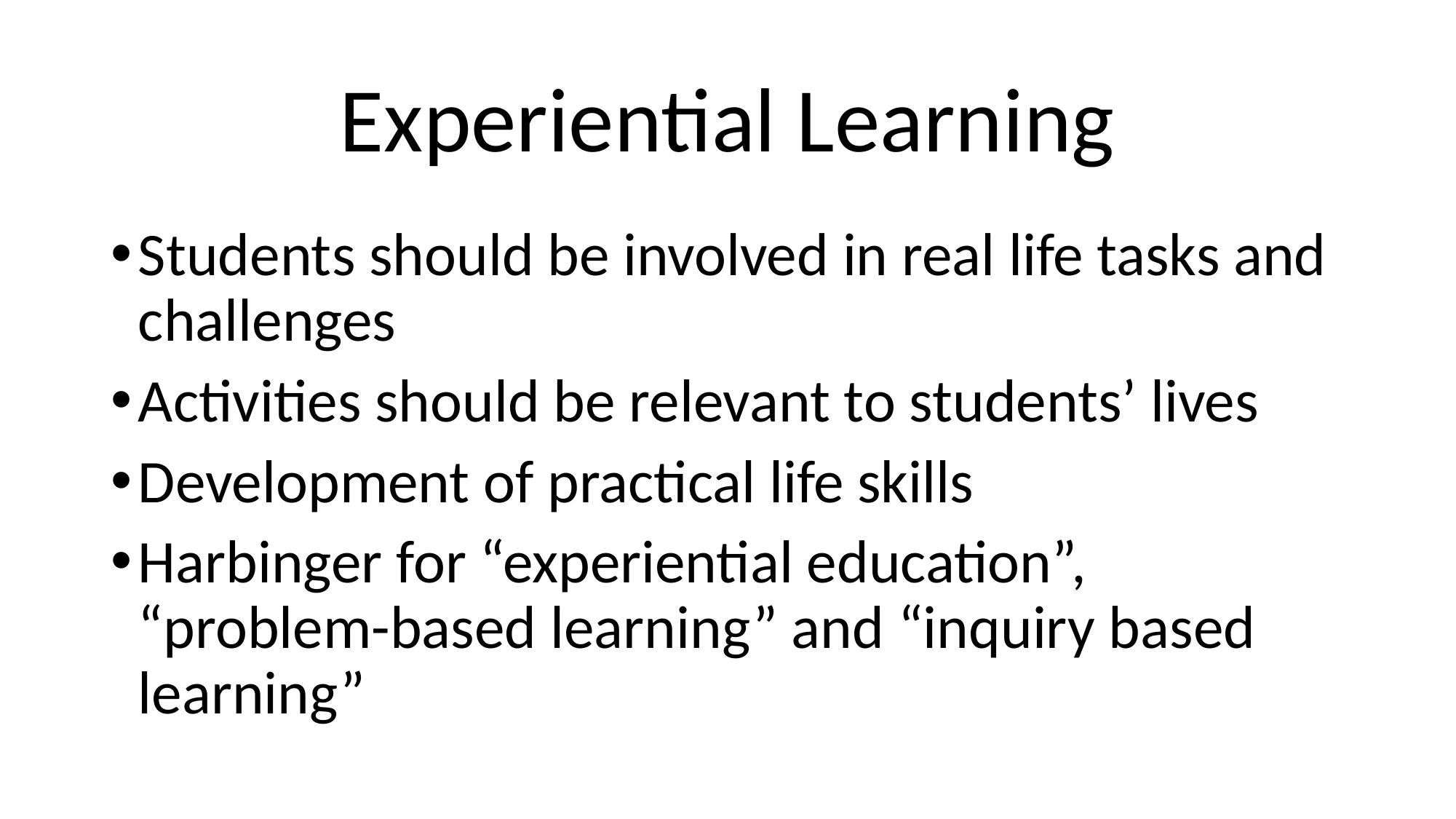

# Experiential Learning
Students should be involved in real life tasks and challenges
Activities should be relevant to students’ lives
Development of practical life skills
Harbinger for “experiential education”,  “problem-based learning” and “inquiry based learning”